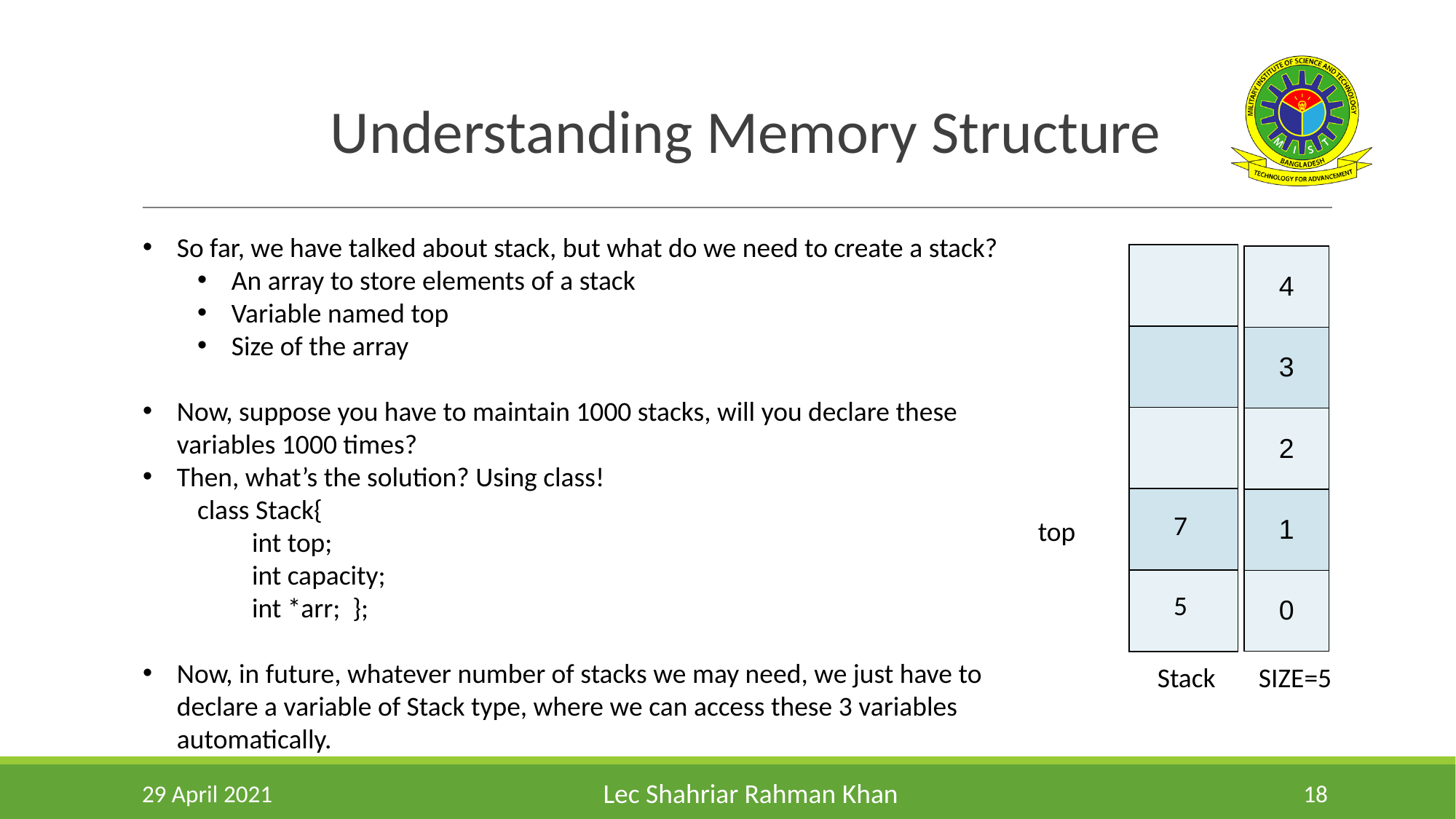

Understanding Memory Structure
So far, we have talked about stack, but what do we need to create a stack?
An array to store elements of a stack
Variable named top
Size of the array

Now, suppose you have to maintain 1000 stacks, will you declare these variables 1000 times?
Then, what’s the solution? Using class!
class Stack{
int top;
int capacity;
int *arr;  };

Now, in future, whatever number of stacks we may need, we just have to declare a variable of Stack type, where we can access these 3 variables automatically.

|  |
| --- |
|  |
|  |
|  |
|  |
| 4 |
| --- |
| 3 |
| 2 |
| 1 |
| 0 |

7
top
5
Stack       SIZE=5
29 April 2021
18